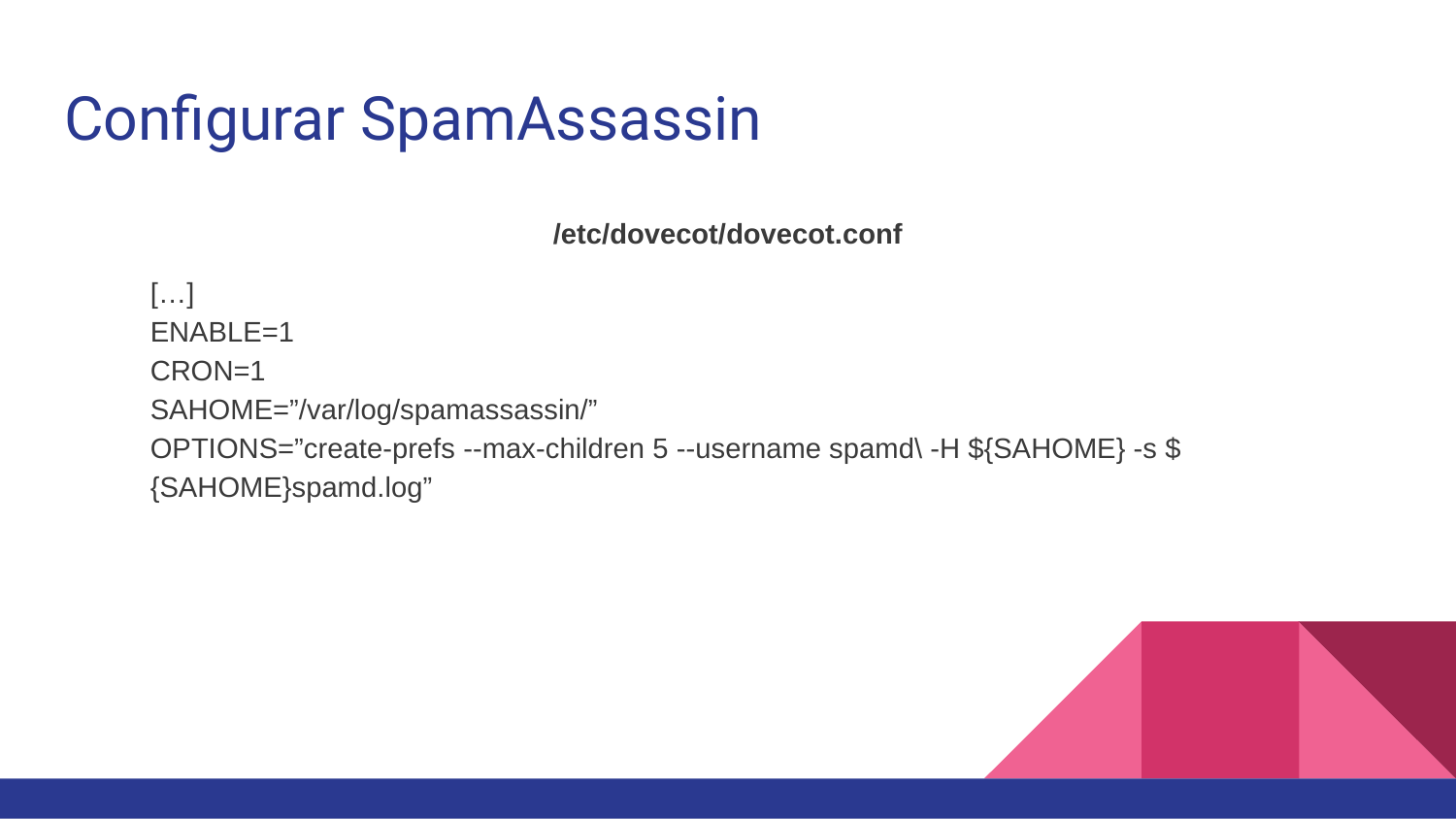

# Configurar SpamAssassin
/etc/dovecot/dovecot.conf
[…]
ENABLE=1
CRON=1
SAHOME=”/var/log/spamassassin/”
OPTIONS=”create-prefs --max-children 5 --username spamd\ -H ${SAHOME} -s ${SAHOME}spamd.log”